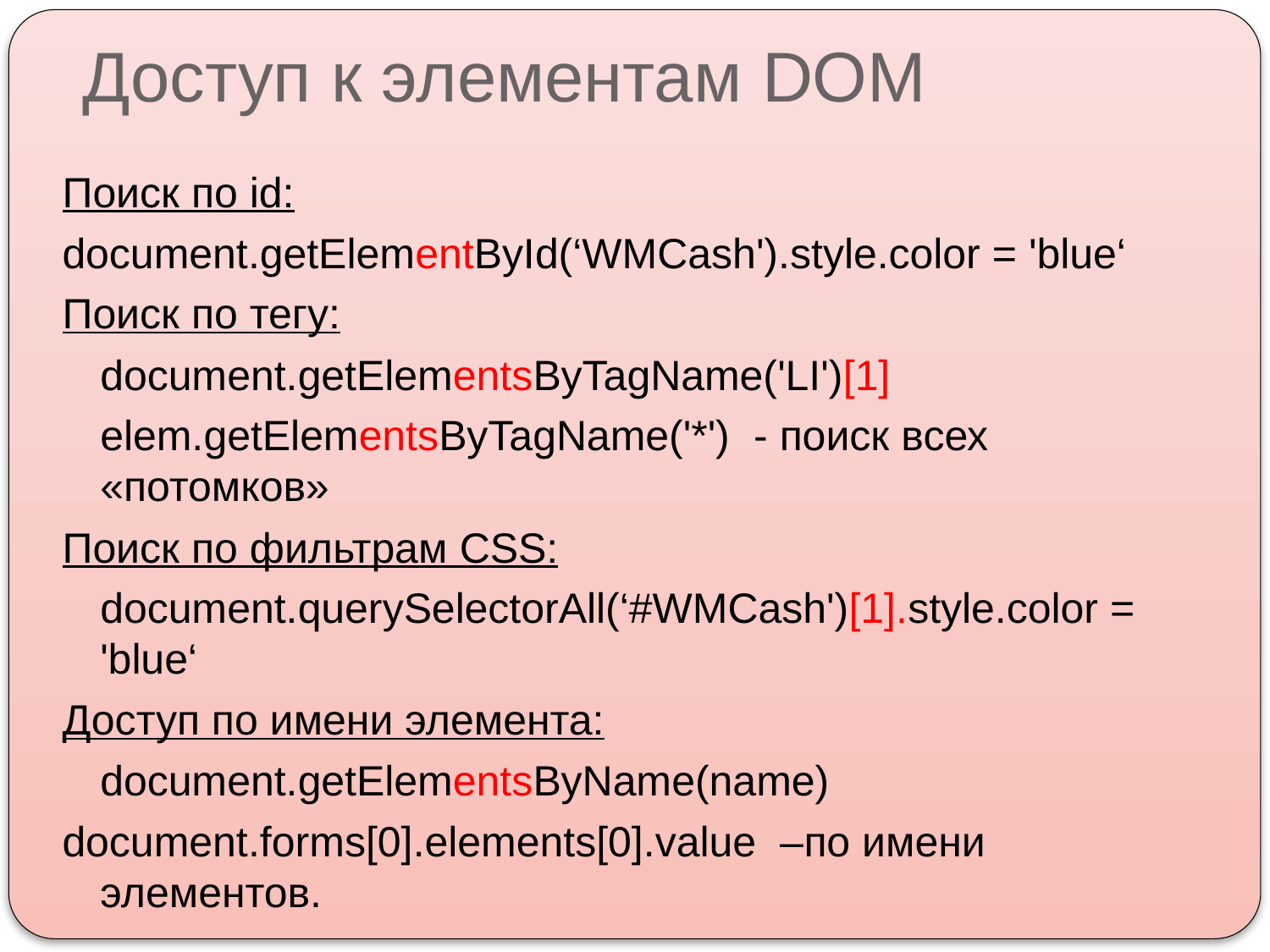

# Доступ к элементам DOM
Поиск по id:
document.getElementById(‘WMCash').style.color = 'blue‘
Поиск по тегу:
	document.getElementsByTagName('LI')[1]
	elem.getElementsByTagName('*')  - поиск всех «потомков»
Поиск по фильтрам CSS:
	document.querySelectorAll(‘#WMCash')[1].style.color = 'blue‘
Доступ по имени элемента:
	document.getElementsByName(name)
document.forms[0].elements[0].value  –по имени элементов.